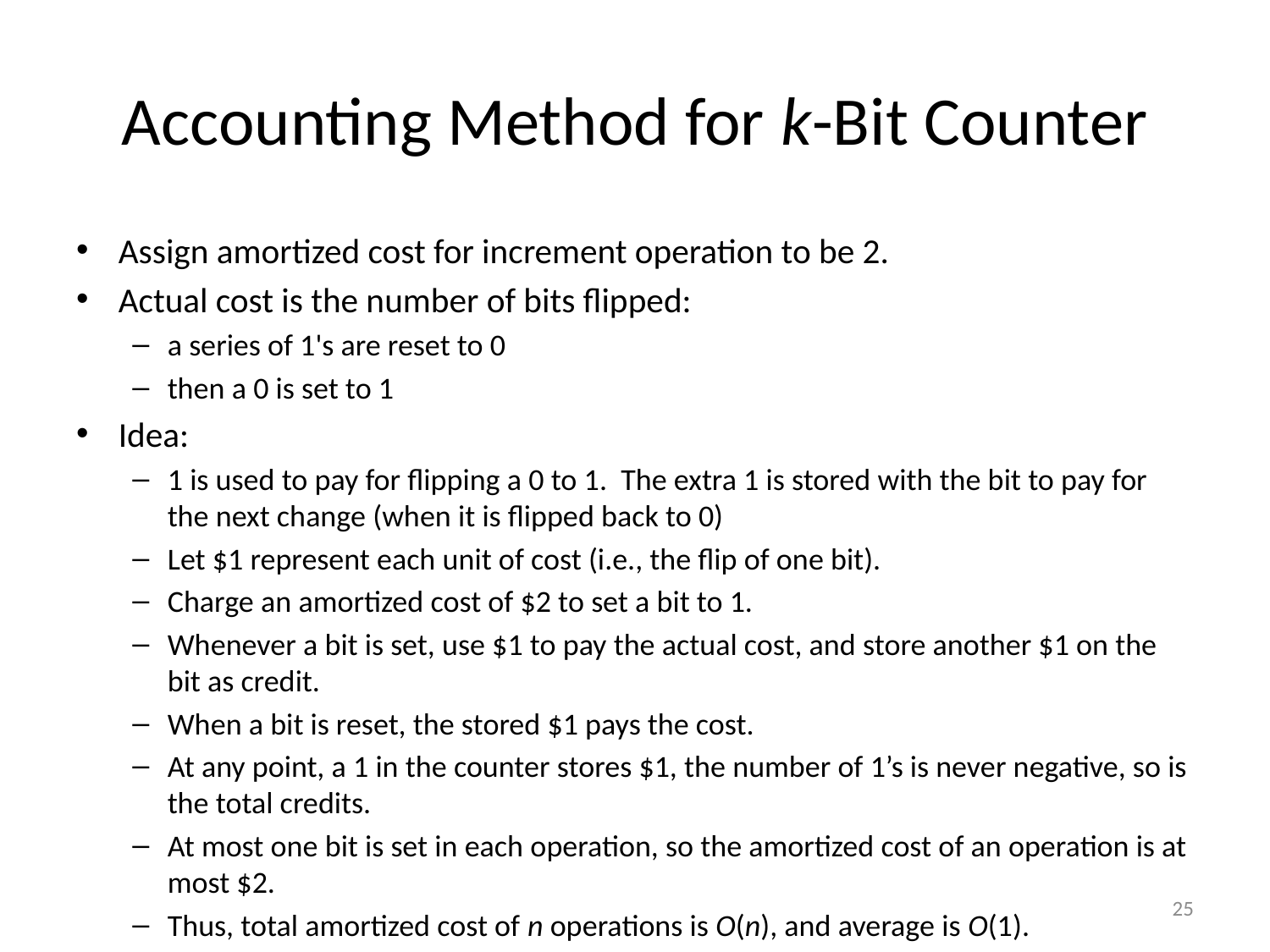

# Accounting Method for k-Bit Counter
Assign amortized cost for increment operation to be 2.
Actual cost is the number of bits flipped:
a series of 1's are reset to 0
then a 0 is set to 1
Idea:
1 is used to pay for flipping a 0 to 1.  The extra 1 is stored with the bit to pay for the next change (when it is flipped back to 0)
Let $1 represent each unit of cost (i.e., the flip of one bit).
Charge an amortized cost of $2 to set a bit to 1.
Whenever a bit is set, use $1 to pay the actual cost, and store another $1 on the bit as credit.
When a bit is reset, the stored $1 pays the cost.
At any point, a 1 in the counter stores $1, the number of 1’s is never negative, so is the total credits.
At most one bit is set in each operation, so the amortized cost of an operation is at most $2.
Thus, total amortized cost of n operations is O(n), and average is O(1).
25